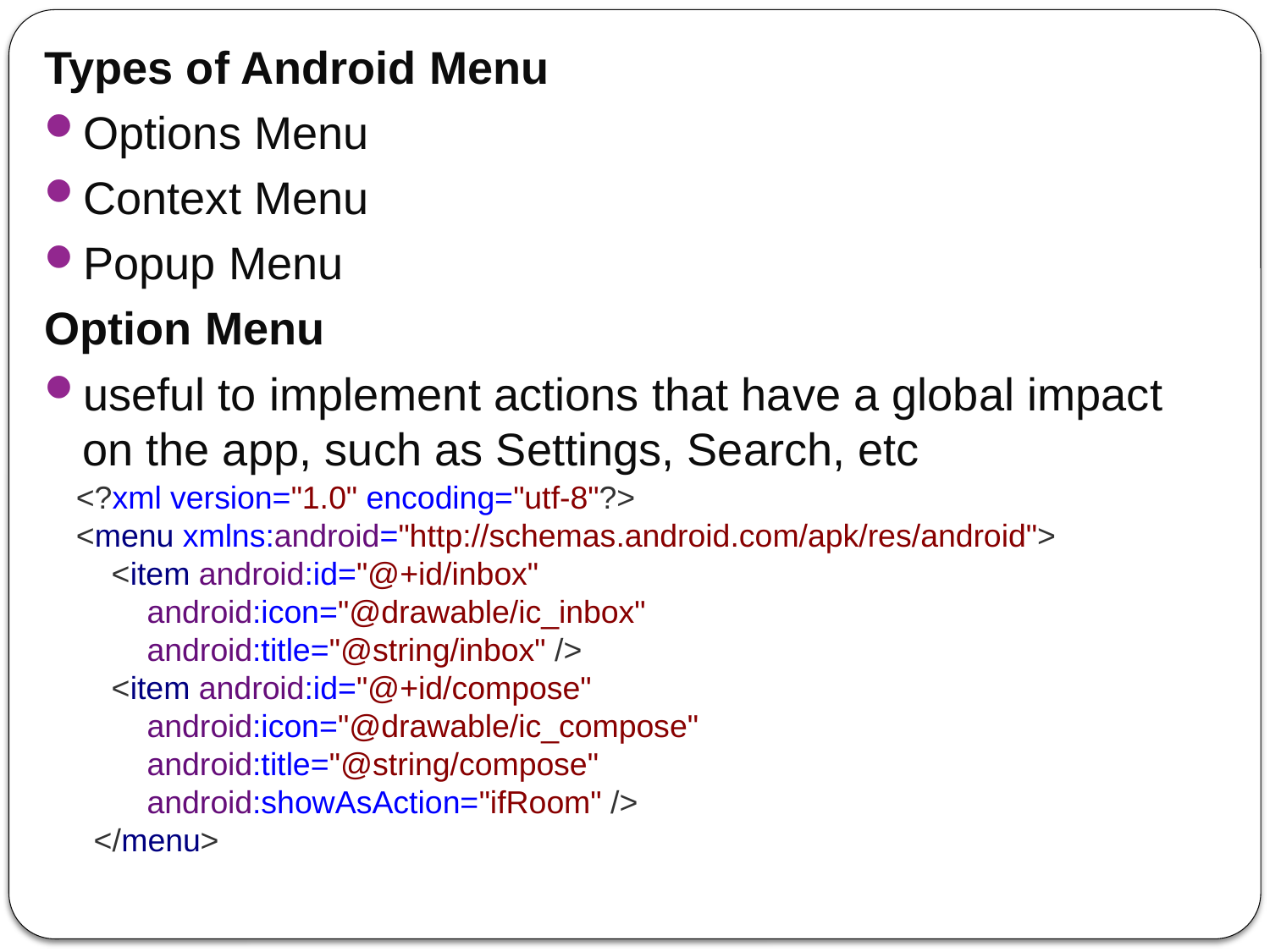

Types of Android Menu
Options Menu
Context Menu
Popup Menu
Option Menu
useful to implement actions that have a global impact on the app, such as Settings, Search, etc
<?xml version="1.0" encoding="utf-8"?>
<menu xmlns:android="http://schemas.android.com/apk/res/android">
    <item android:id="@+id/inbox"
        android:icon="@drawable/ic_inbox"
        android:title="@string/inbox" />
    <item android:id="@+id/compose"
        android:icon="@drawable/ic_compose"
        android:title="@string/compose"
        android:showAsAction="ifRoom" />
  </menu>